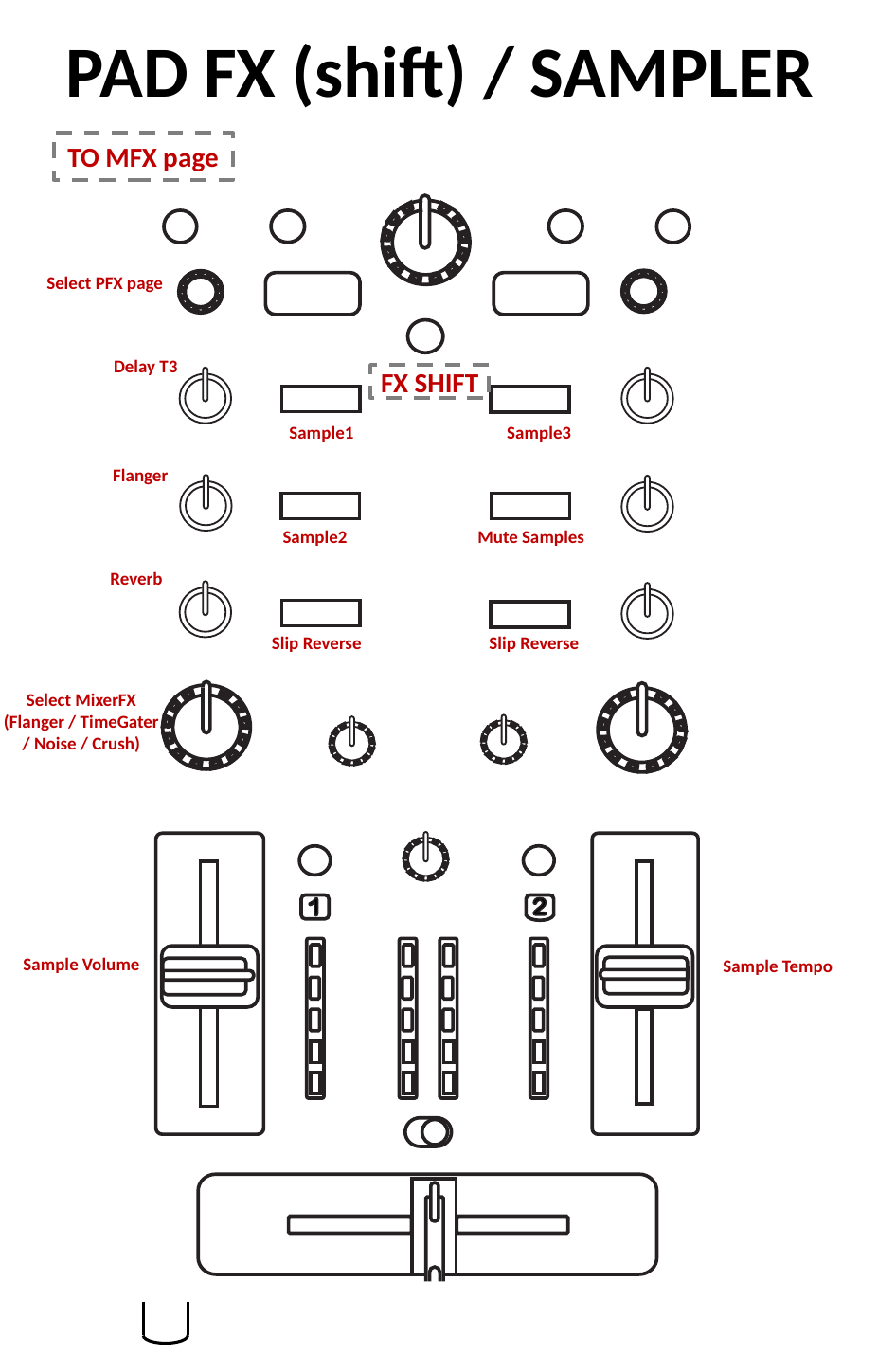

PAD FX (shift) / SAMPLER

TO MFX page
Select PFX page
Delay T3
FX SHIFT
Sample3
Sample1
Flanger
Mute Samples
Sample2
Reverb
Slip Reverse
Slip Reverse
Select MixerFX
(Flanger / TimeGater
/ Noise / Crush)
Sample Volume
Sample Tempo